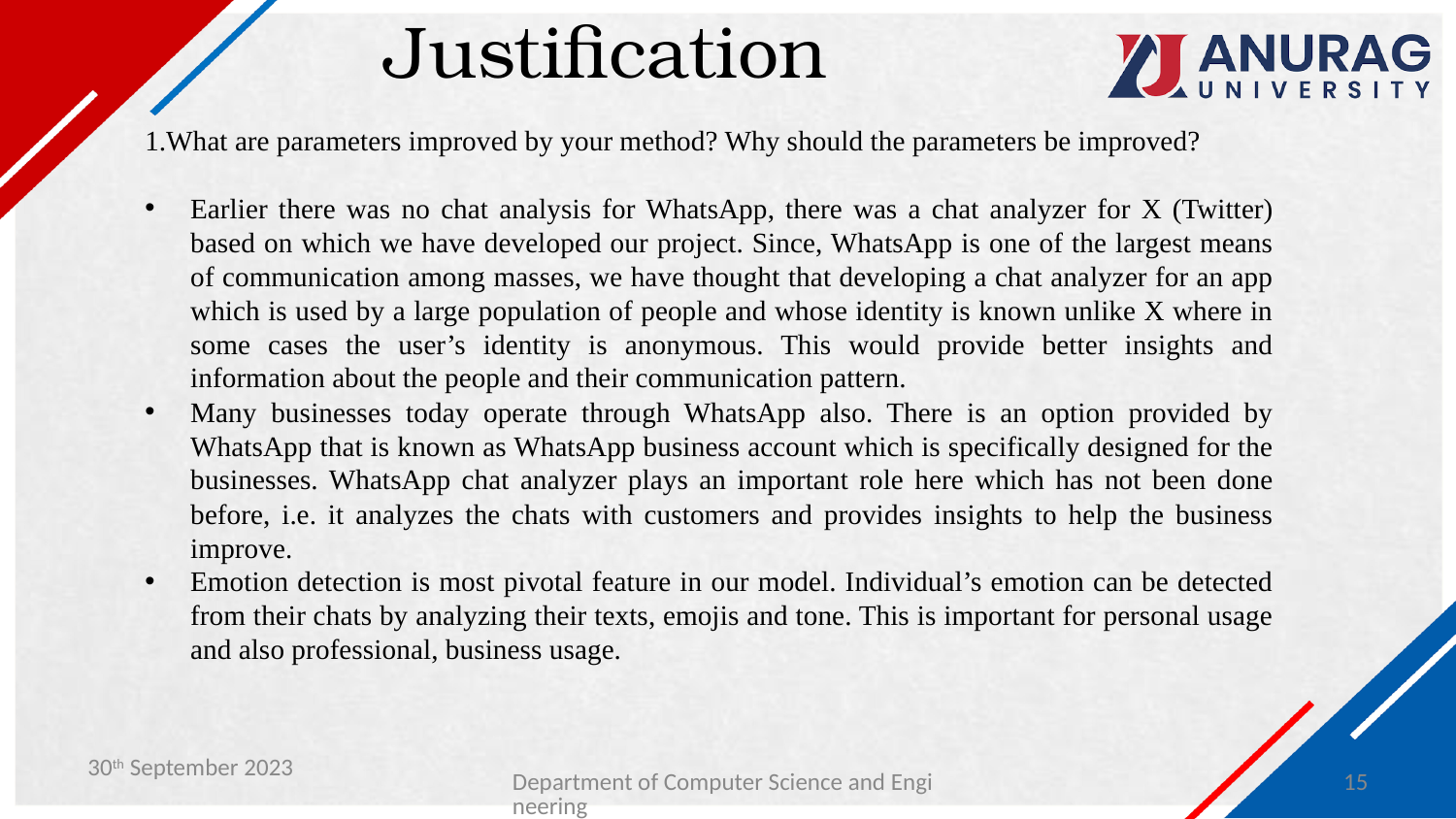

# Justification
1.What are parameters improved by your method? Why should the parameters be improved?

Earlier there was no chat analysis for WhatsApp, there was a chat analyzer for X (Twitter) based on which we have developed our project. Since, WhatsApp is one of the largest means of communication among masses, we have thought that developing a chat analyzer for an app which is used by a large population of people and whose identity is known unlike X where in some cases the user’s identity is anonymous. This would provide better insights and information about the people and their communication pattern.
Many businesses today operate through WhatsApp also. There is an option provided by WhatsApp that is known as WhatsApp business account which is specifically designed for the businesses. WhatsApp chat analyzer plays an important role here which has not been done before, i.e. it analyzes the chats with customers and provides insights to help the business improve.
Emotion detection is most pivotal feature in our model. Individual’s emotion can be detected from their chats by analyzing their texts, emojis and tone. This is important for personal usage and also professional, business usage.

30th September 2023

Department of Computer Science and Engineering
15